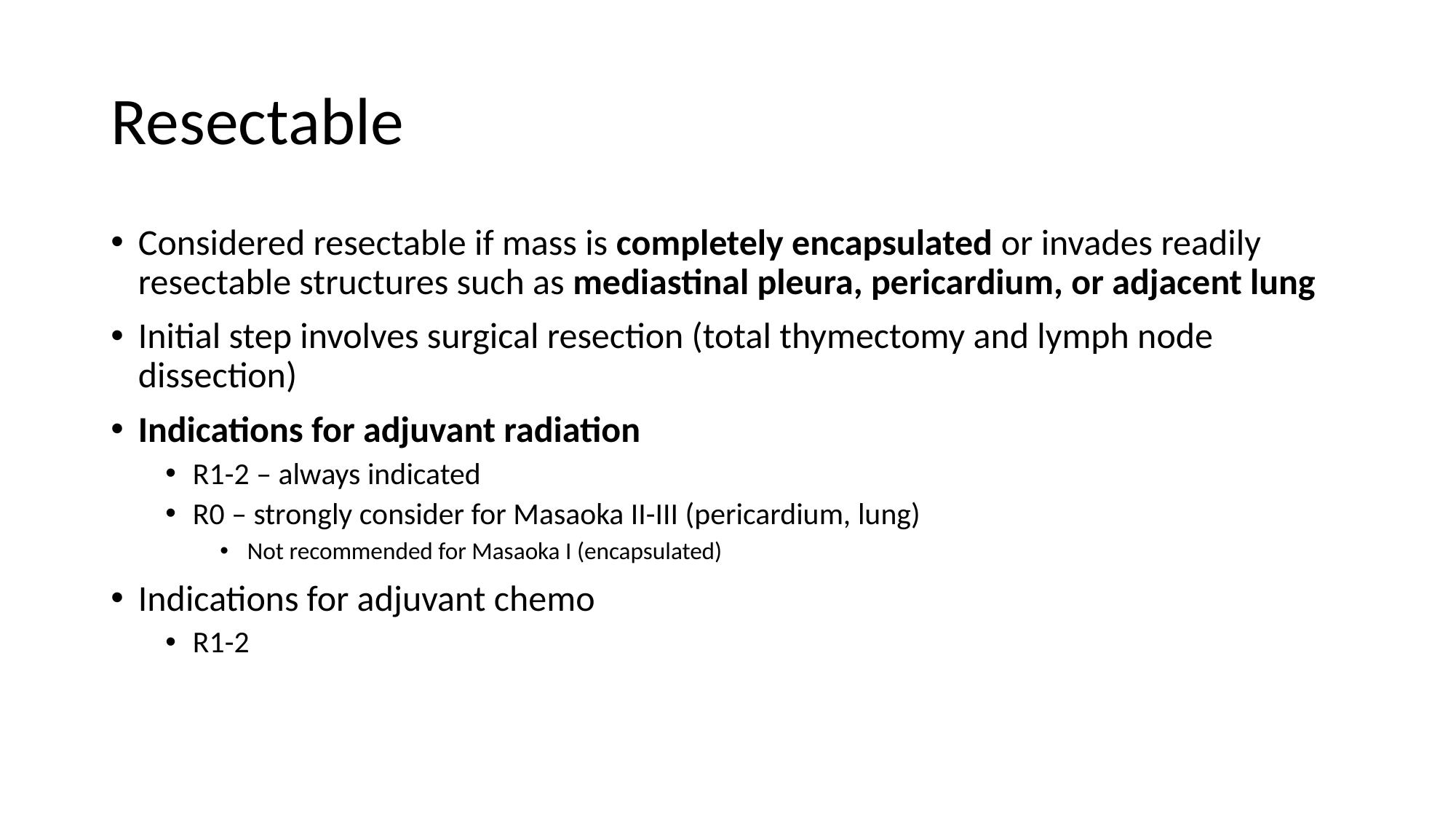

# Resectable
Considered resectable if mass is completely encapsulated or invades readily resectable structures such as mediastinal pleura, pericardium, or adjacent lung
Initial step involves surgical resection (total thymectomy and lymph node dissection)
Indications for adjuvant radiation
R1-2 – always indicated
R0 – strongly consider for Masaoka II-III (pericardium, lung)
Not recommended for Masaoka I (encapsulated)
Indications for adjuvant chemo
R1-2